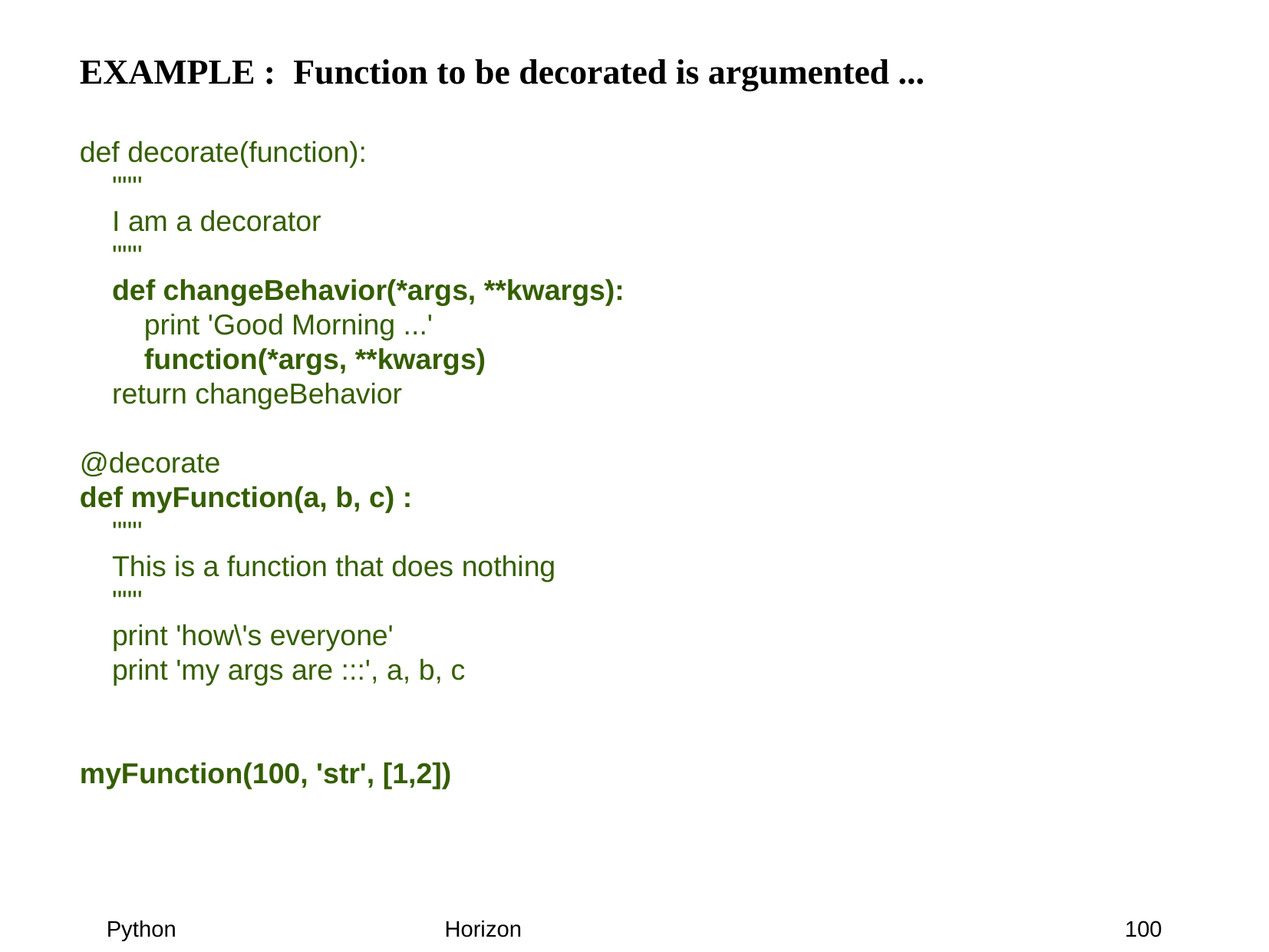

EXAMPLE :  Function to be decorated is argumented ...

def decorate(function):
    """
    I am a decorator
    """
    def changeBehavior(*args, **kwargs):
        print 'Good Morning ...'
        function(*args, **kwargs)
    return changeBehavior

@decorate
def myFunction(a, b, c) :
    """
    This is a function that does nothing
    """
    print 'how\'s everyone'
    print 'my args are :::', a, b, c

myFunction(100, 'str', [1,2])
100
Python
Horizon